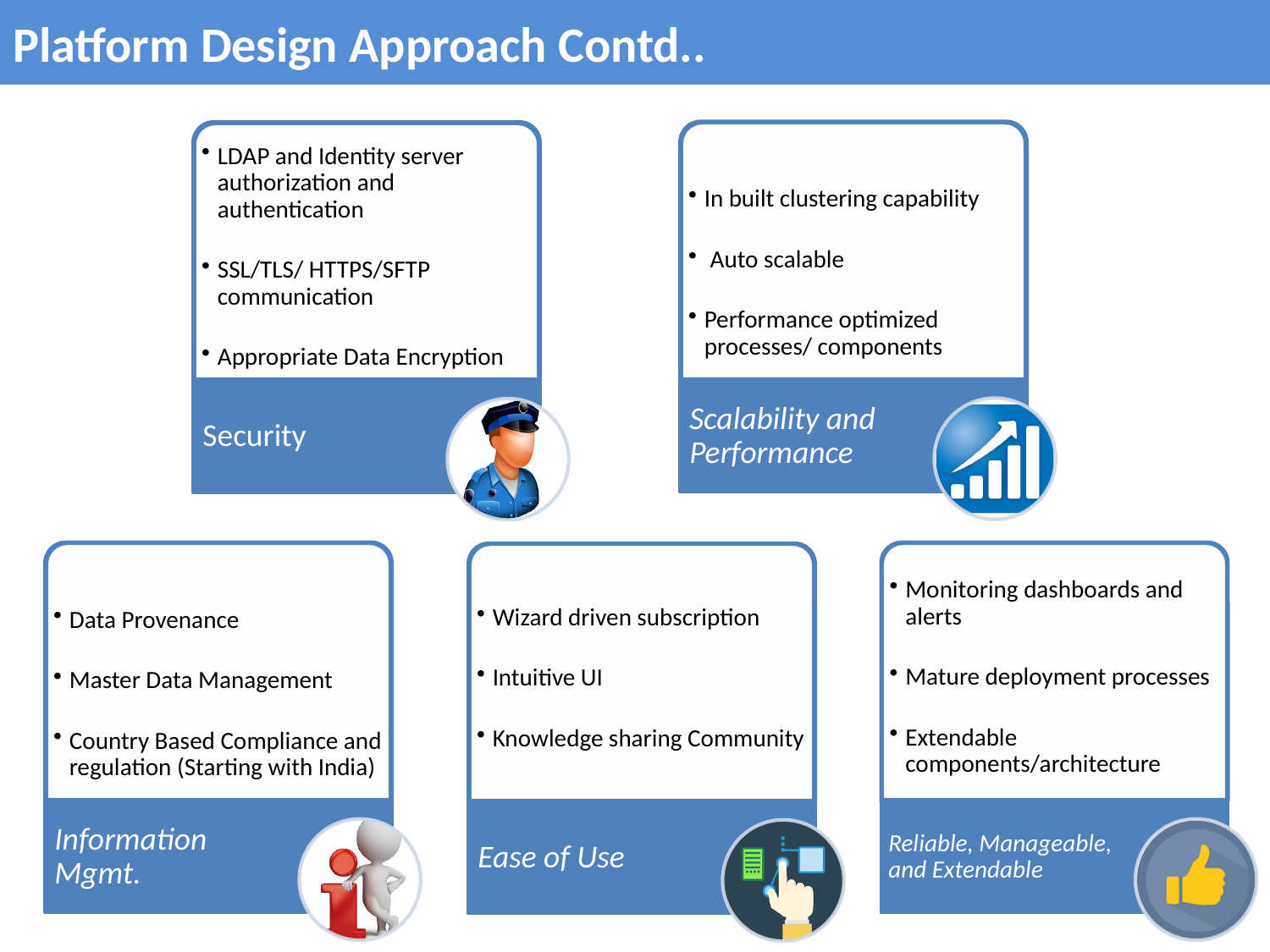

# Platform Design Approach Contd..

In built clustering capability

 Auto scalable

Performance optimized processes/ components
Scalability and Performance
LDAP and Identity server authorization and authentication

SSL/TLS/ HTTPS/SFTP communication

Appropriate Data Encryption
Security

Data Provenance

Master Data Management

Country Based Compliance and regulation (Starting with India)
Information Mgmt.
Monitoring dashboards and alerts

Mature deployment processes

Extendable components/architecture
Reliable, Manageable, and Extendable
Wizard driven subscription

Intuitive UI

Knowledge sharing Community
Ease of Use